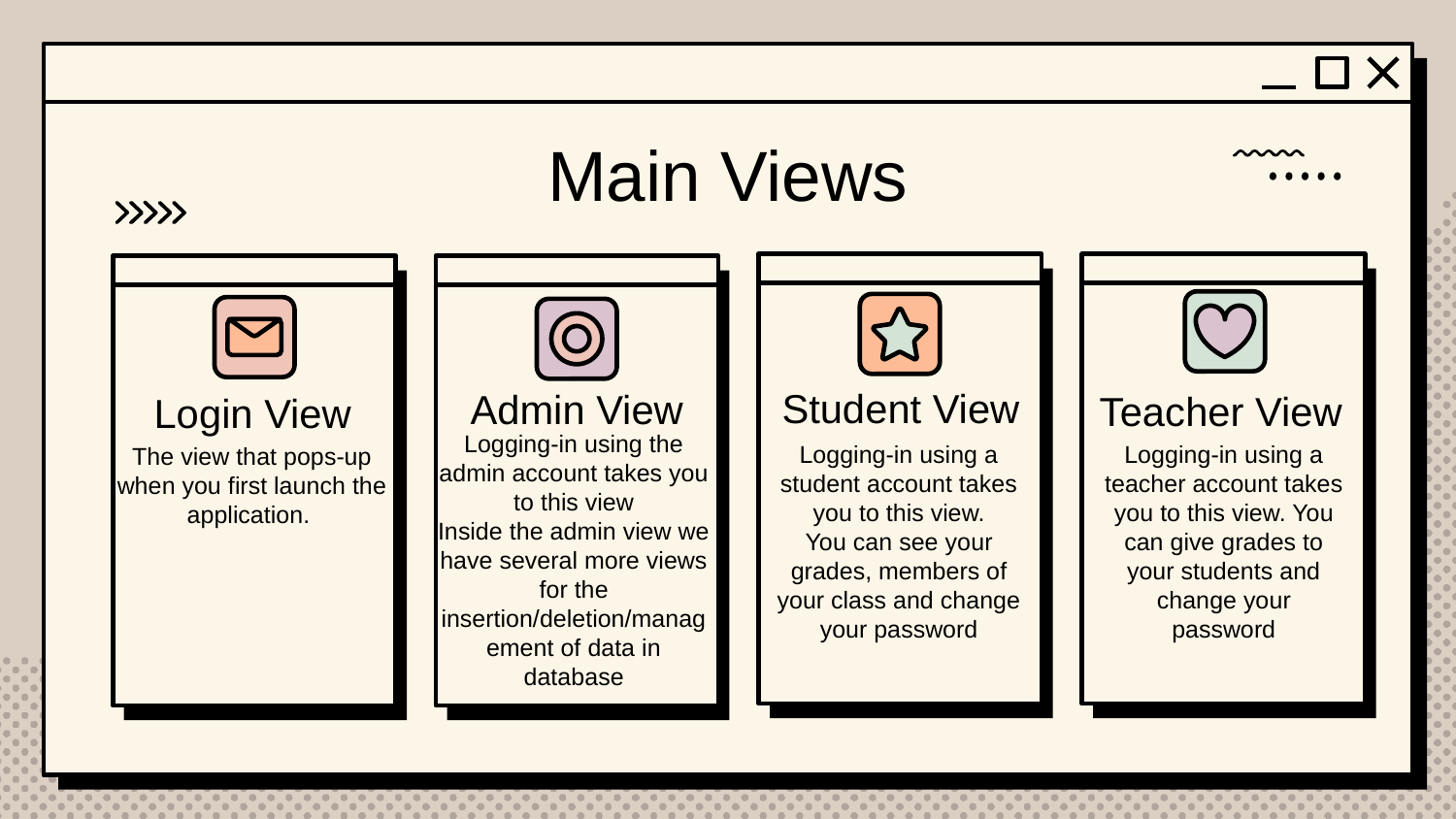

# Main Views

Student View
Admin View
Teacher View
Login View
Logging-in using the admin account takes you to this view
Inside the admin view we have several more views for the insertion/deletion/management of data in database
Logging-in using a student account takes you to this view.
You can see your grades, members of your class and change your password
Logging-in using a teacher account takes you to this view. You can give grades to your students and change your password
The view that pops-up when you first launch the application.